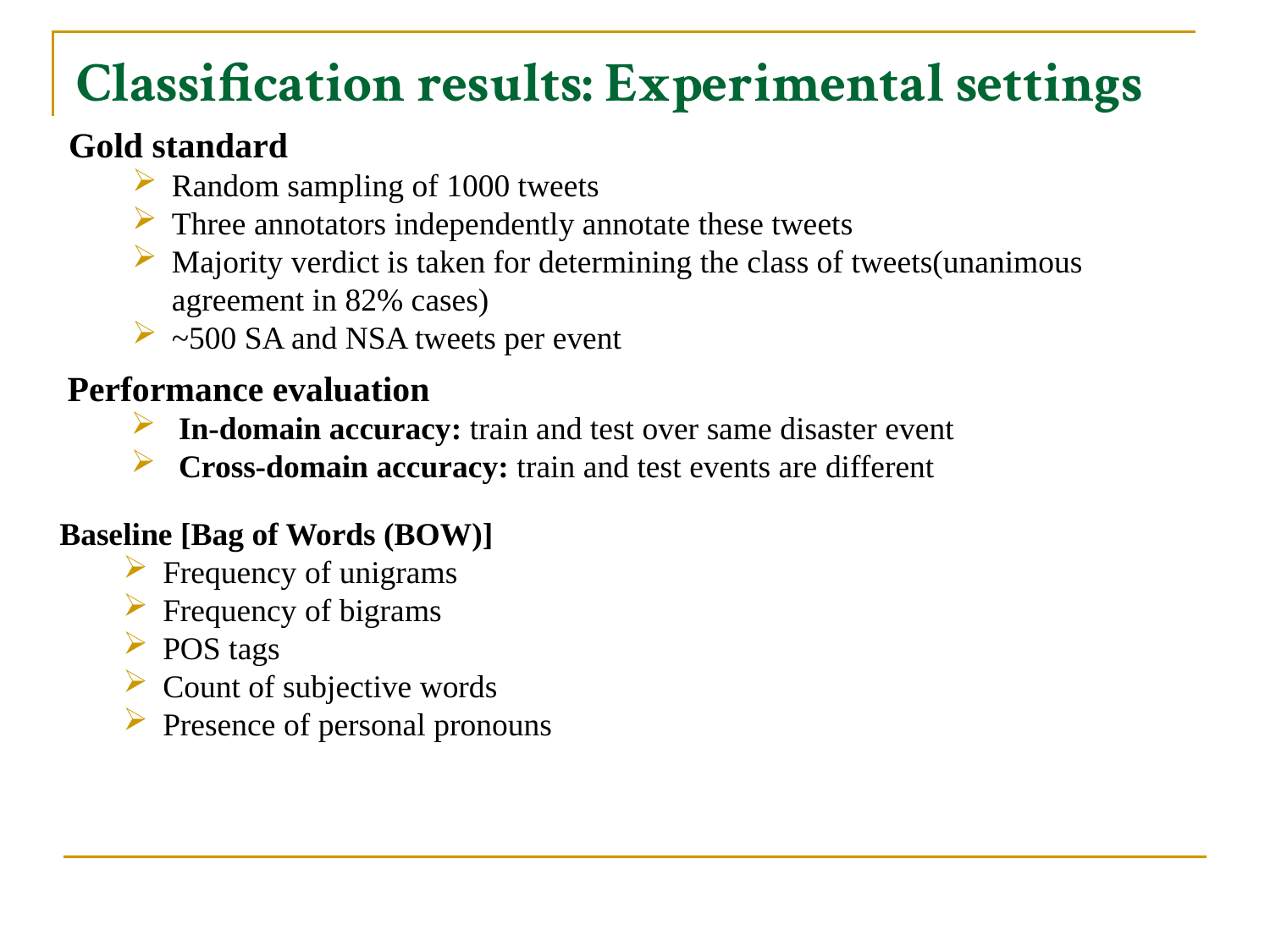

# Classification results: Experimental settings
Gold standard
Random sampling of 1000 tweets
Three annotators independently annotate these tweets
Majority verdict is taken for determining the class of tweets(unanimous agreement in 82% cases)
~500 SA and NSA tweets per event
Performance evaluation
In-domain accuracy: train and test over same disaster event
Cross-domain accuracy: train and test events are different
Baseline [Bag of Words (BOW)]
Frequency of unigrams
Frequency of bigrams
POS tags
Count of subjective words
Presence of personal pronouns